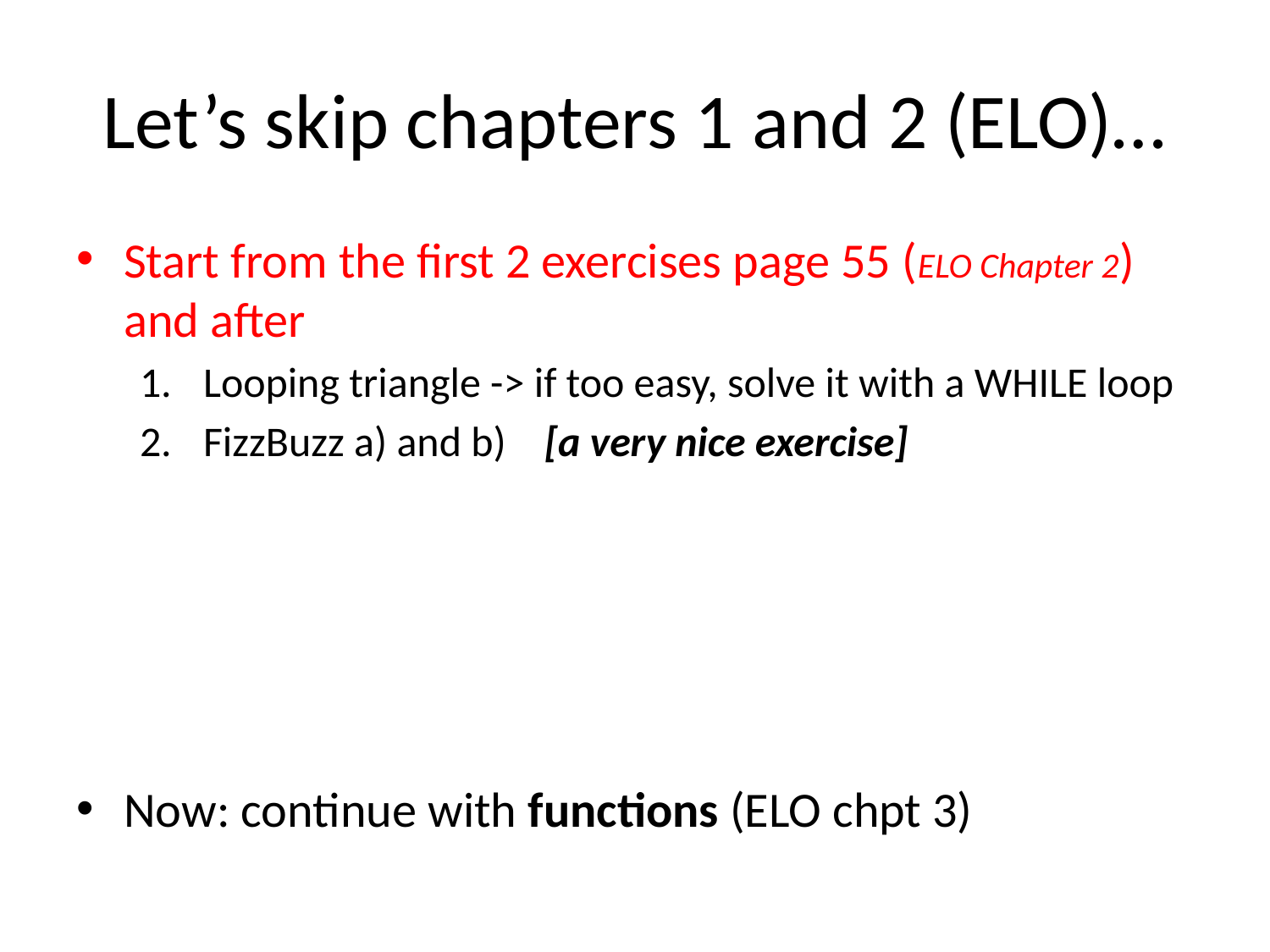

# Let’s skip chapters 1 and 2 (ELO)…
Start from the first 2 exercises page 55 (ELO Chapter 2) and after
Looping triangle -> if too easy, solve it with a WHILE loop
FizzBuzz a) and b)    [a very nice exercise]

Now: continue with functions (ELO chpt 3)